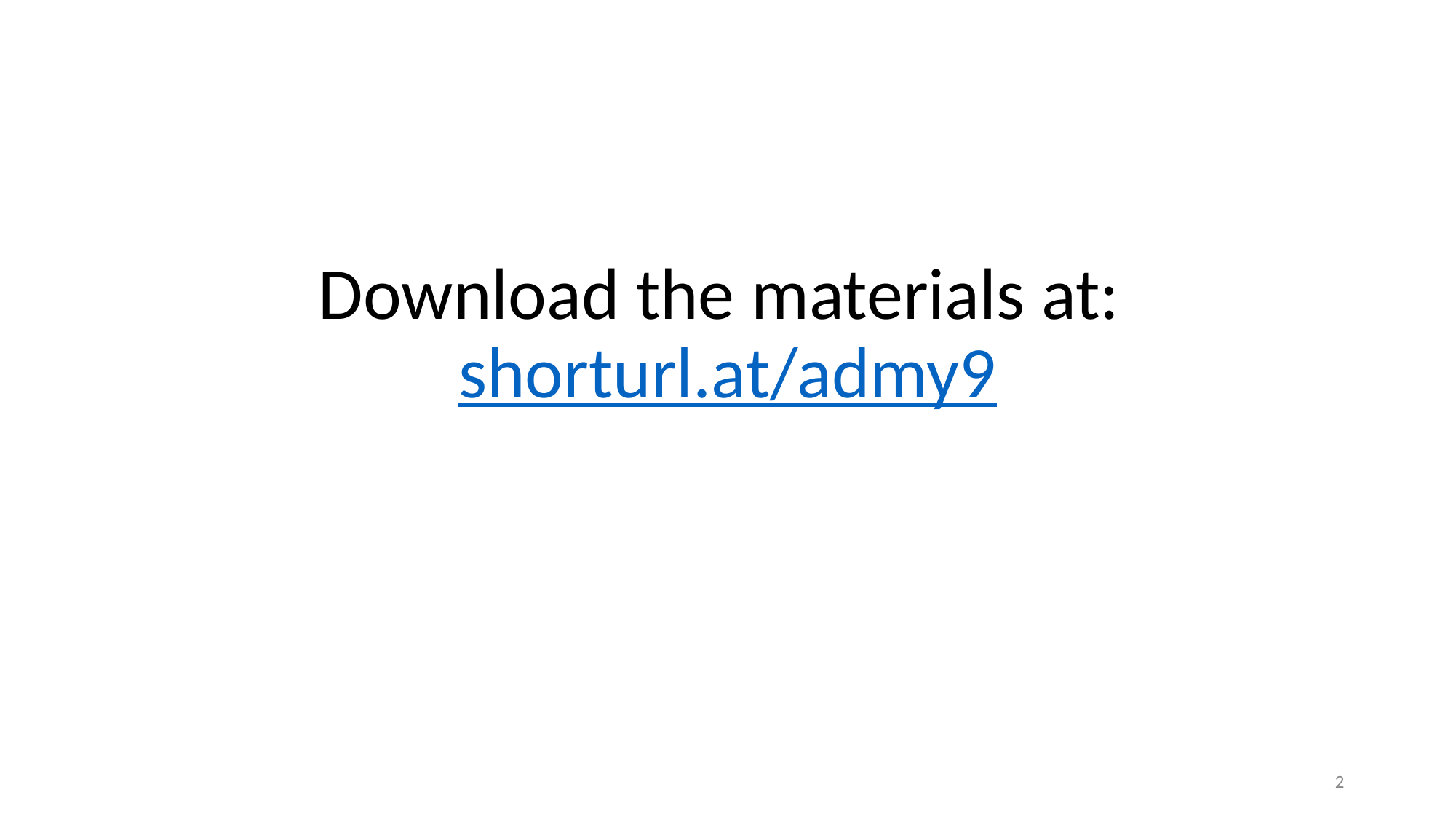

# Download the materials at: shorturl.at/admy9
2